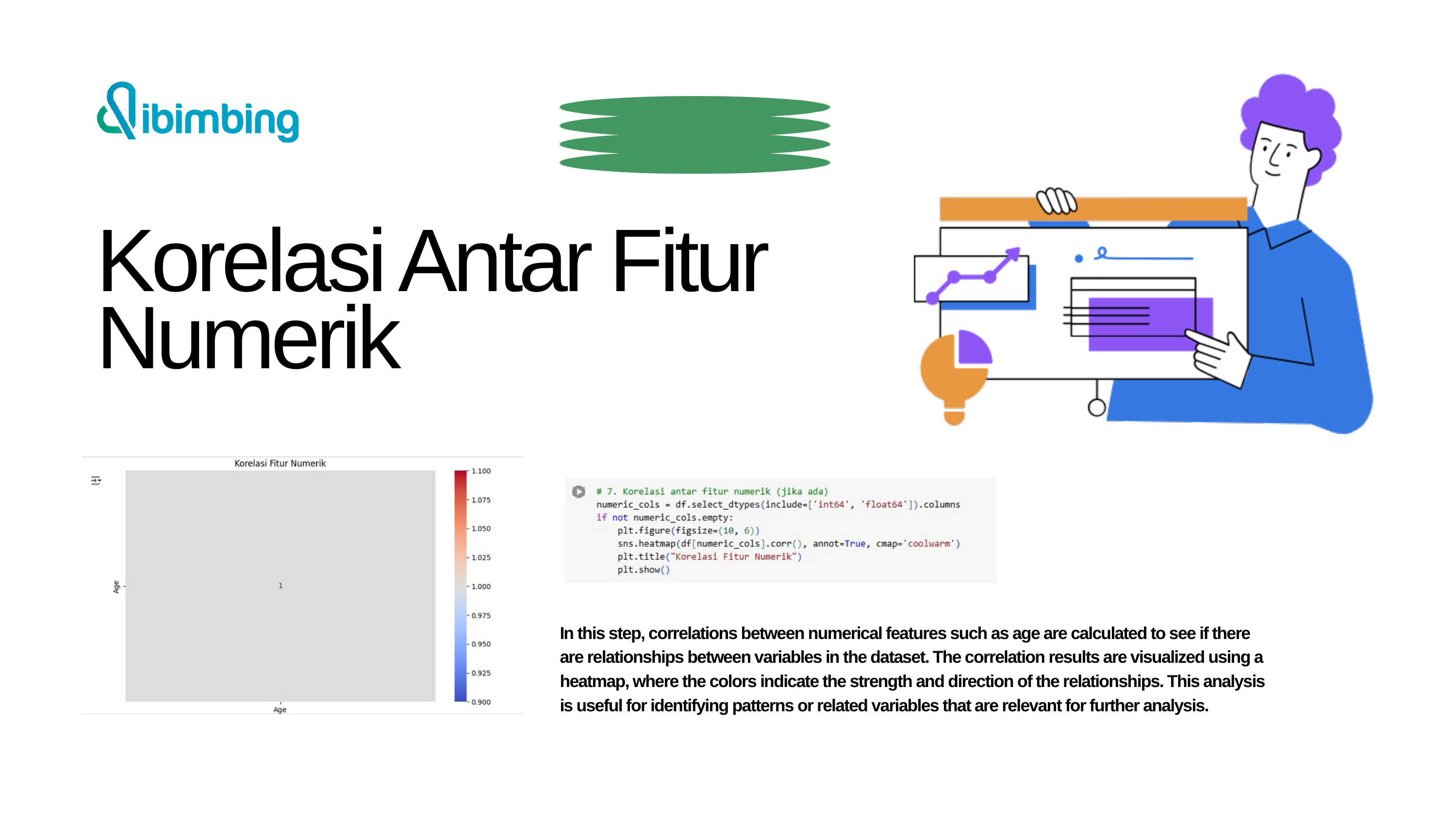

Korelasi Antar Fitur Numerik

In this step, correlations between numerical features such as age are calculated to see if there are relationships between variables in the dataset. The correlation results are visualized using a heatmap, where the colors indicate the strength and direction of the relationships. This analysis is useful for identifying patterns or related variables that are relevant for further analysis.